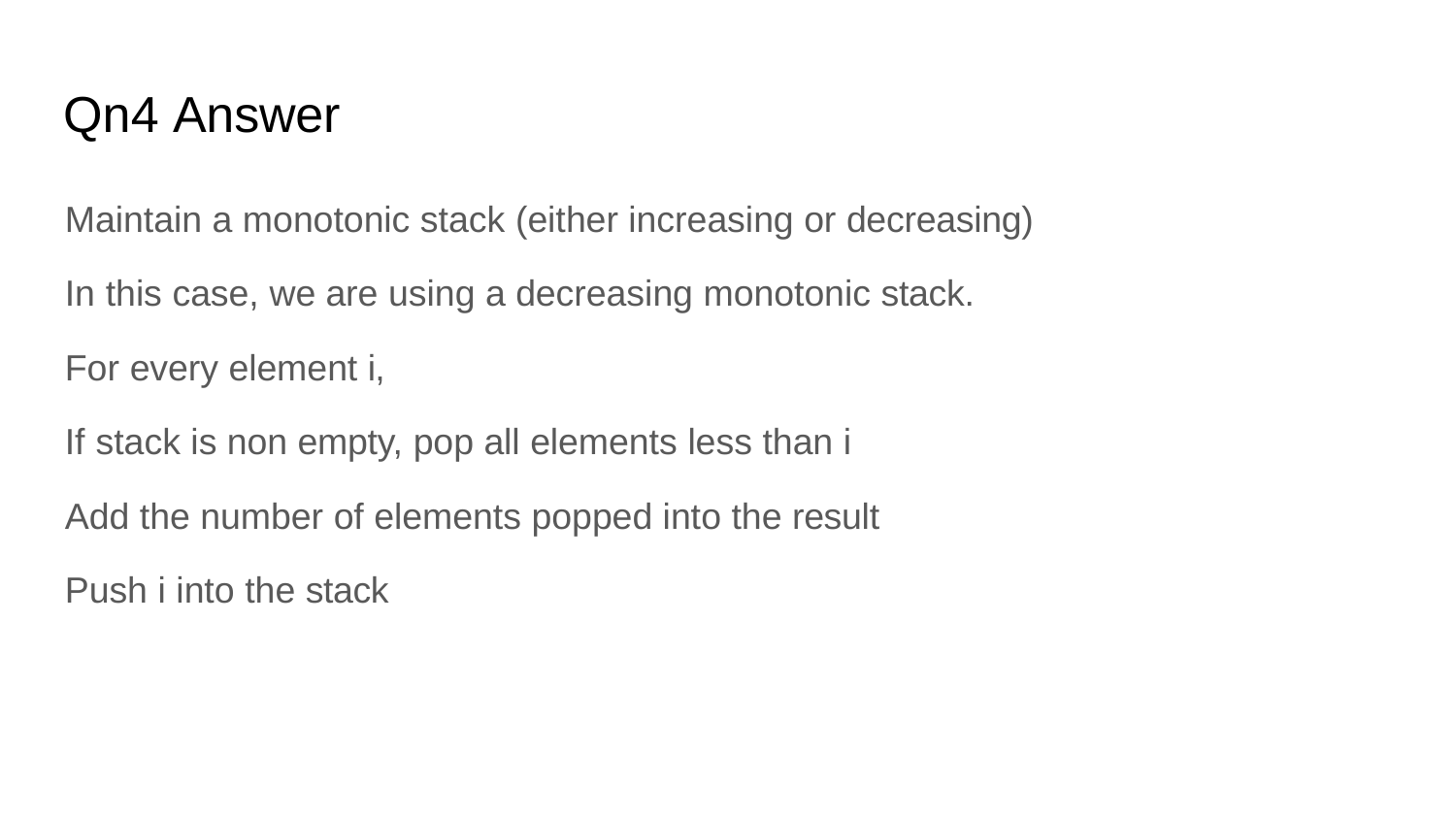

# Qn4 Answer
Maintain a monotonic stack (either increasing or decreasing)
In this case, we are using a decreasing monotonic stack. For every element i,
If stack is non empty, pop all elements less than i Add the number of elements popped into the result Push i into the stack